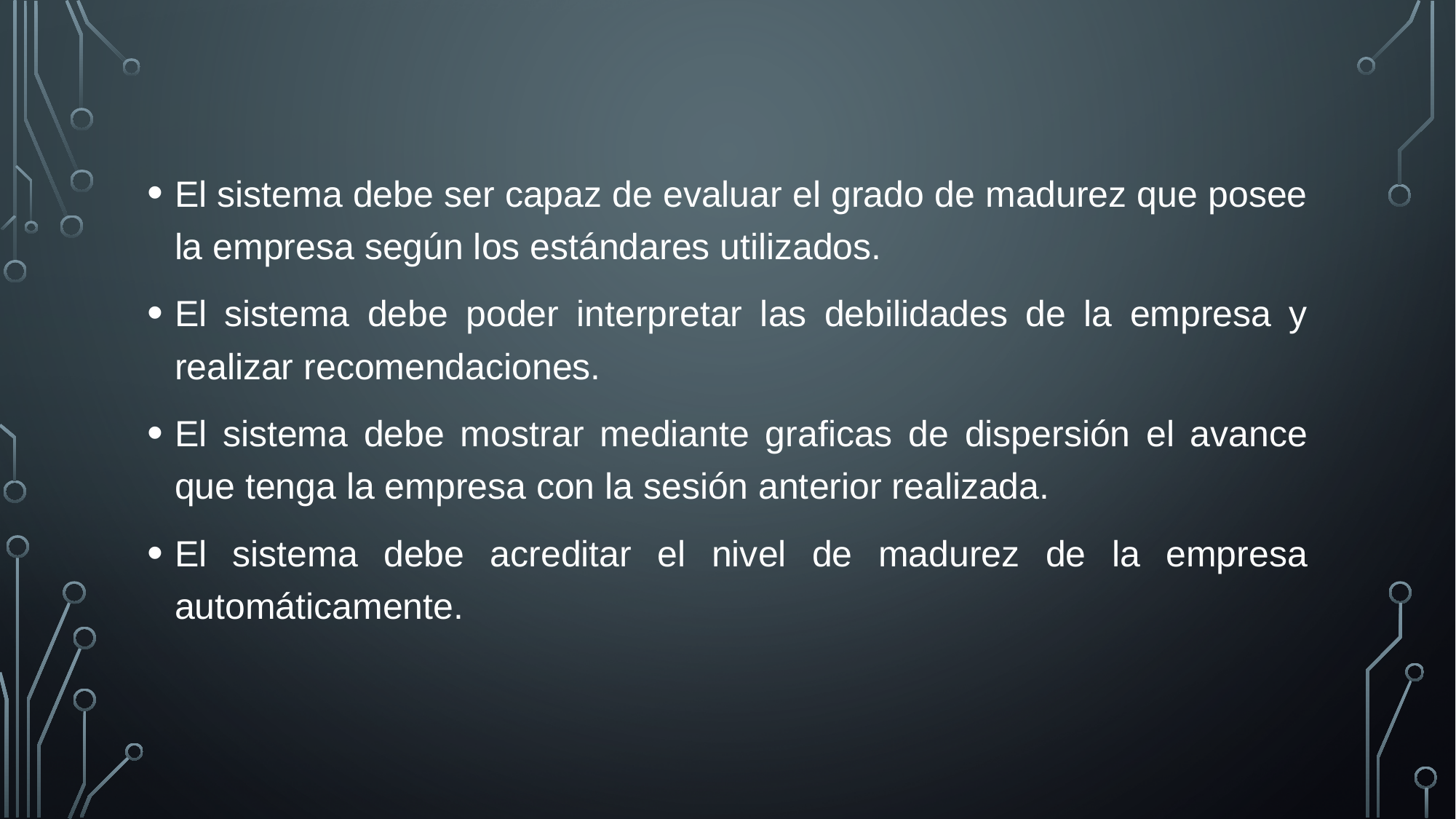

El sistema debe ser capaz de evaluar el grado de madurez que posee la empresa según los estándares utilizados.
El sistema debe poder interpretar las debilidades de la empresa y realizar recomendaciones.
El sistema debe mostrar mediante graficas de dispersión el avance que tenga la empresa con la sesión anterior realizada.
El sistema debe acreditar el nivel de madurez de la empresa automáticamente.